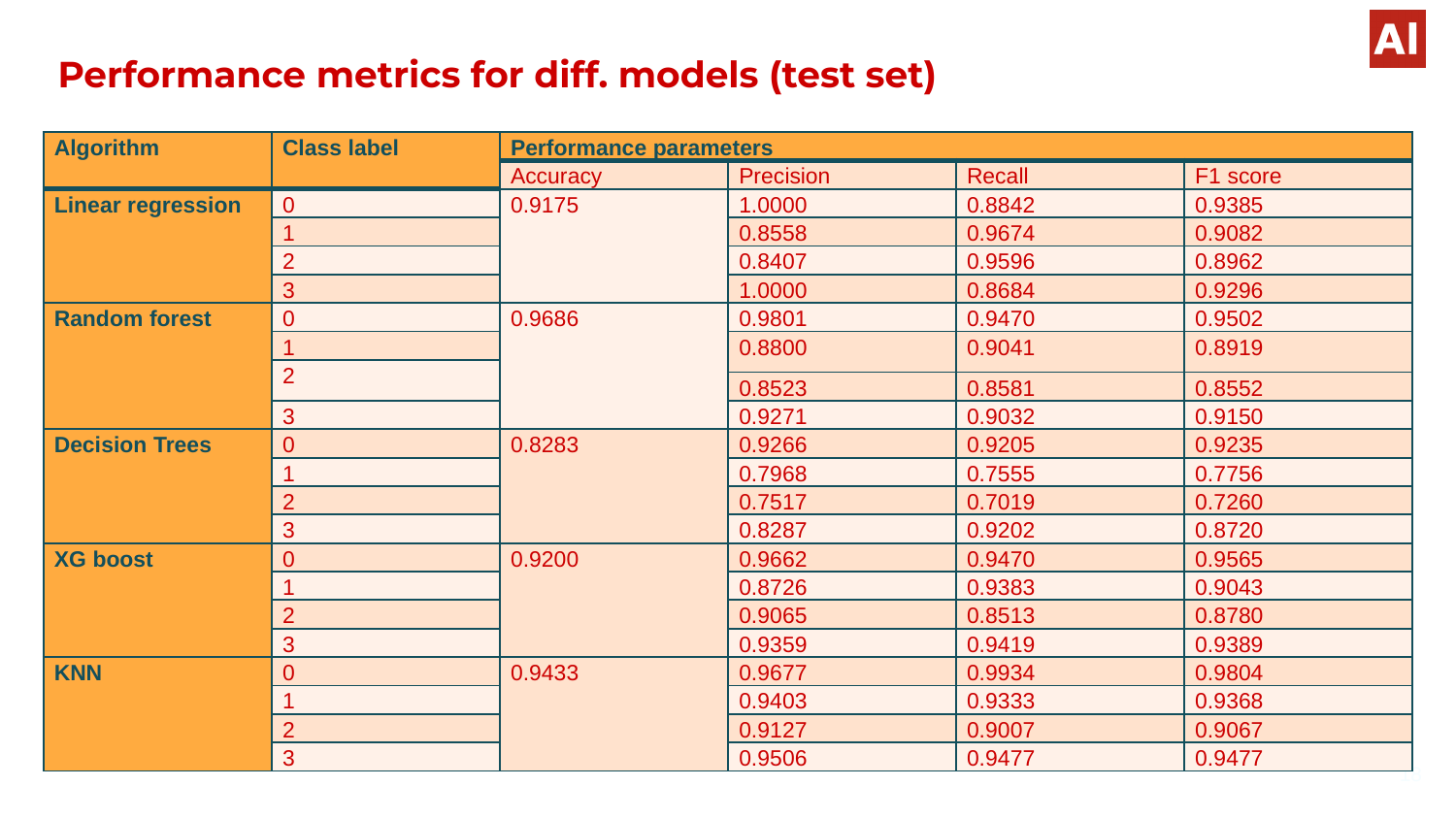

# Performance metrics for diff. models (test set)
| Algorithm | Class label | Performance parameters |  |  |  |
| --- | --- | --- | --- | --- | --- |
|  |  | Accuracy | Precision | Recall | F1 score |
| Linear regression | 0 | 0.9175 | 1.0000 | 0.8842 | 0.9385 |
|  | 1 |  | 0.8558 | 0.9674 | 0.9082 |
|  | 2 |  | 0.8407 | 0.9596 | 0.8962 |
|  | 3 |  | 1.0000 | 0.8684 | 0.9296 |
| Random forest | 0 | 0.9686 | 0.9801 | 0.9470 | 0.9502 |
|  | 1 |  | 0.8800 | 0.9041 | 0.8919 |
|  | 2 |  |  |  |  |
|  |  |  | 0.8523 | 0.8581 | 0.8552 |
|  | 3 |  | 0.9271 | 0.9032 | 0.9150 |
| Decision Trees | 0 | 0.8283 | 0.9266 | 0.9205 | 0.9235 |
|  | 1 |  | 0.7968 | 0.7555 | 0.7756 |
|  | 2 |  | 0.7517 | 0.7019 | 0.7260 |
|  | 3 |  | 0.8287 | 0.9202 | 0.8720 |
| XG boost | 0 | 0.9200 | 0.9662 | 0.9470 | 0.9565 |
|  | 1 |  | 0.8726 | 0.9383 | 0.9043 |
|  | 2 |  | 0.9065 | 0.8513 | 0.8780 |
|  | 3 |  | 0.9359 | 0.9419 | 0.9389 |
| KNN | 0 | 0.9433 | 0.9677 | 0.9934 | 0.9804 |
|  | 1 |  | 0.9403 | 0.9333 | 0.9368 |
|  | 2 |  | 0.9127 | 0.9007 | 0.9067 |
|  | 3 |  | 0.9506 | 0.9477 | 0.9477 |

18